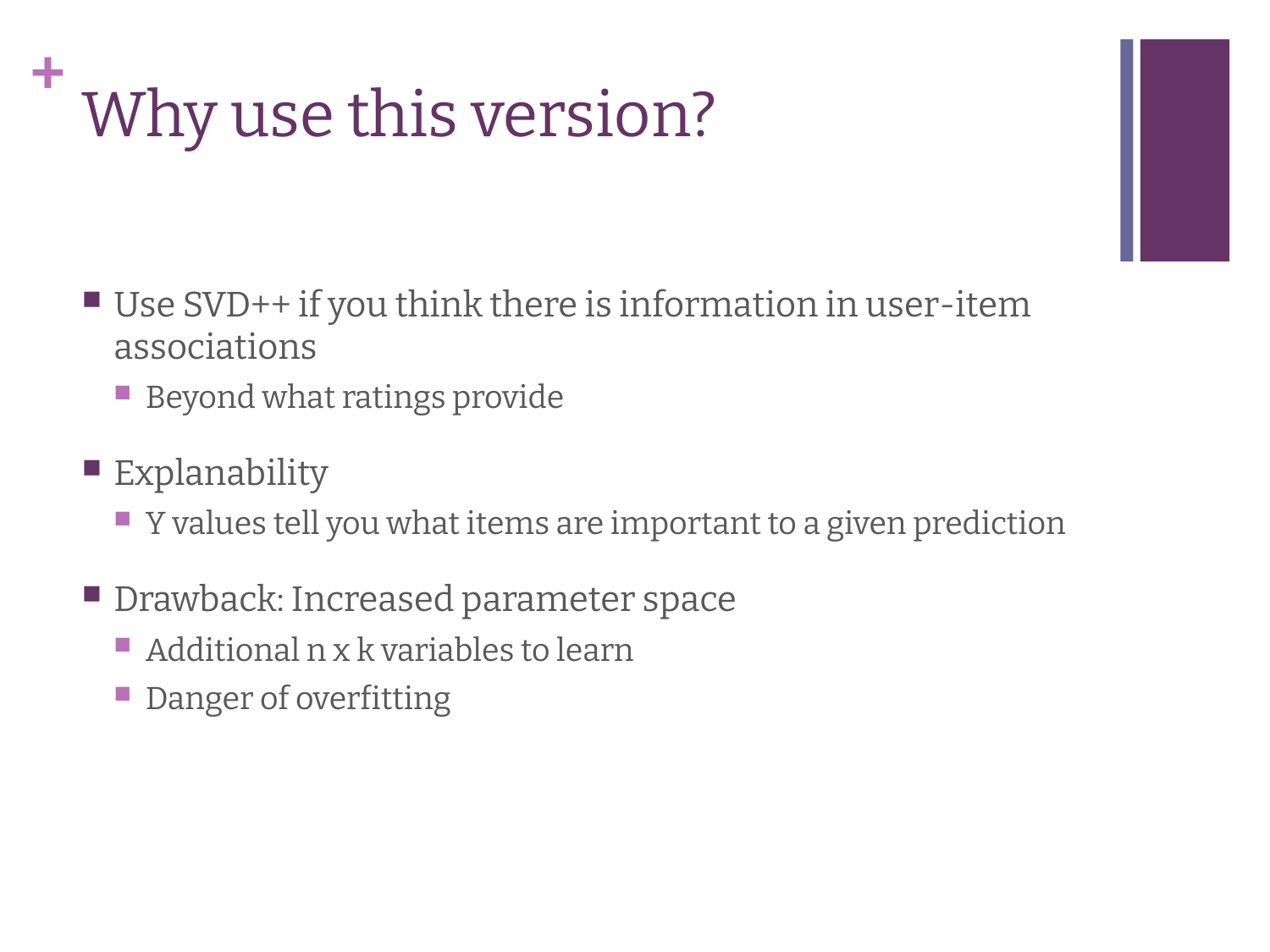

# Why use this version?
Use SVD++ if you think there is information in user-item associations
Beyond what ratings provide
Explanability
Y values tell you what items are important to a given prediction
Drawback: Increased parameter space
Additional n x k variables to learn
Danger of overfitting